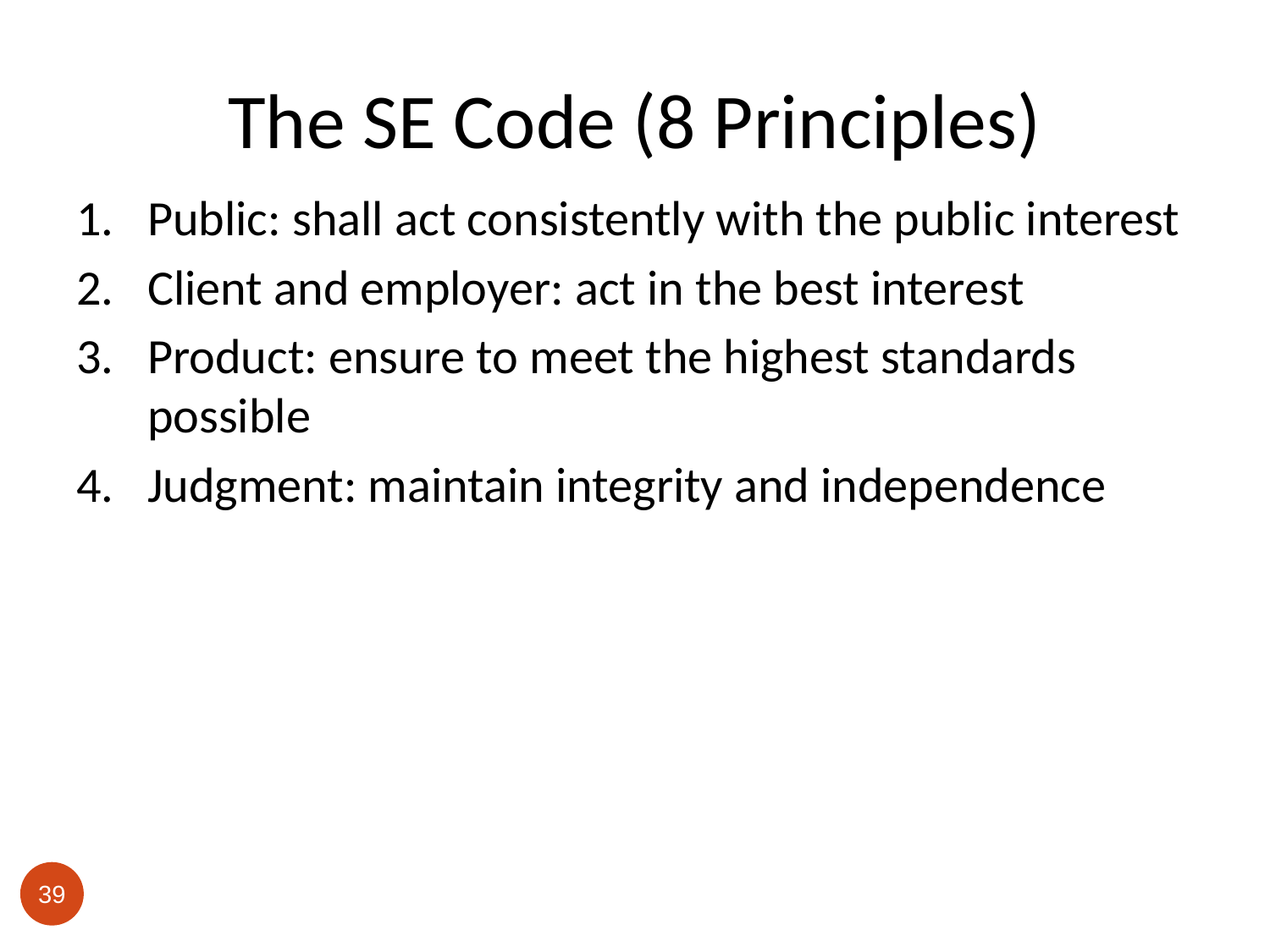

# The SE Code (8 Principles)
Public: shall act consistently with the public interest
Client and employer: act in the best interest
Product: ensure to meet the highest standards possible
Judgment: maintain integrity and independence
39